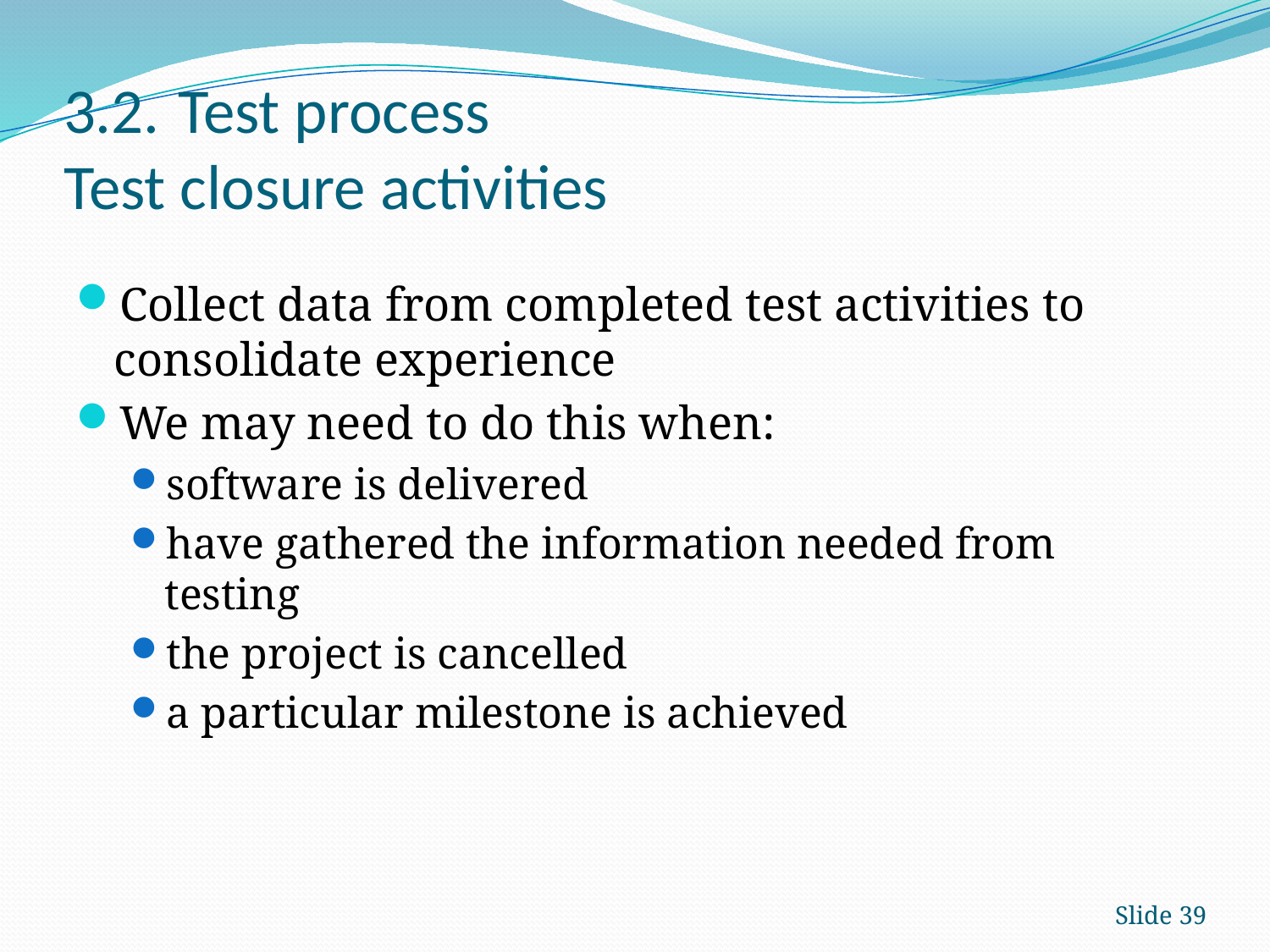

# 3.2.	Test process Test closure activities
Collect data from completed test activities to consolidate experience
We may need to do this when:
software is delivered
have gathered the information needed from testing
the project is cancelled
a particular milestone is achieved
Slide 39